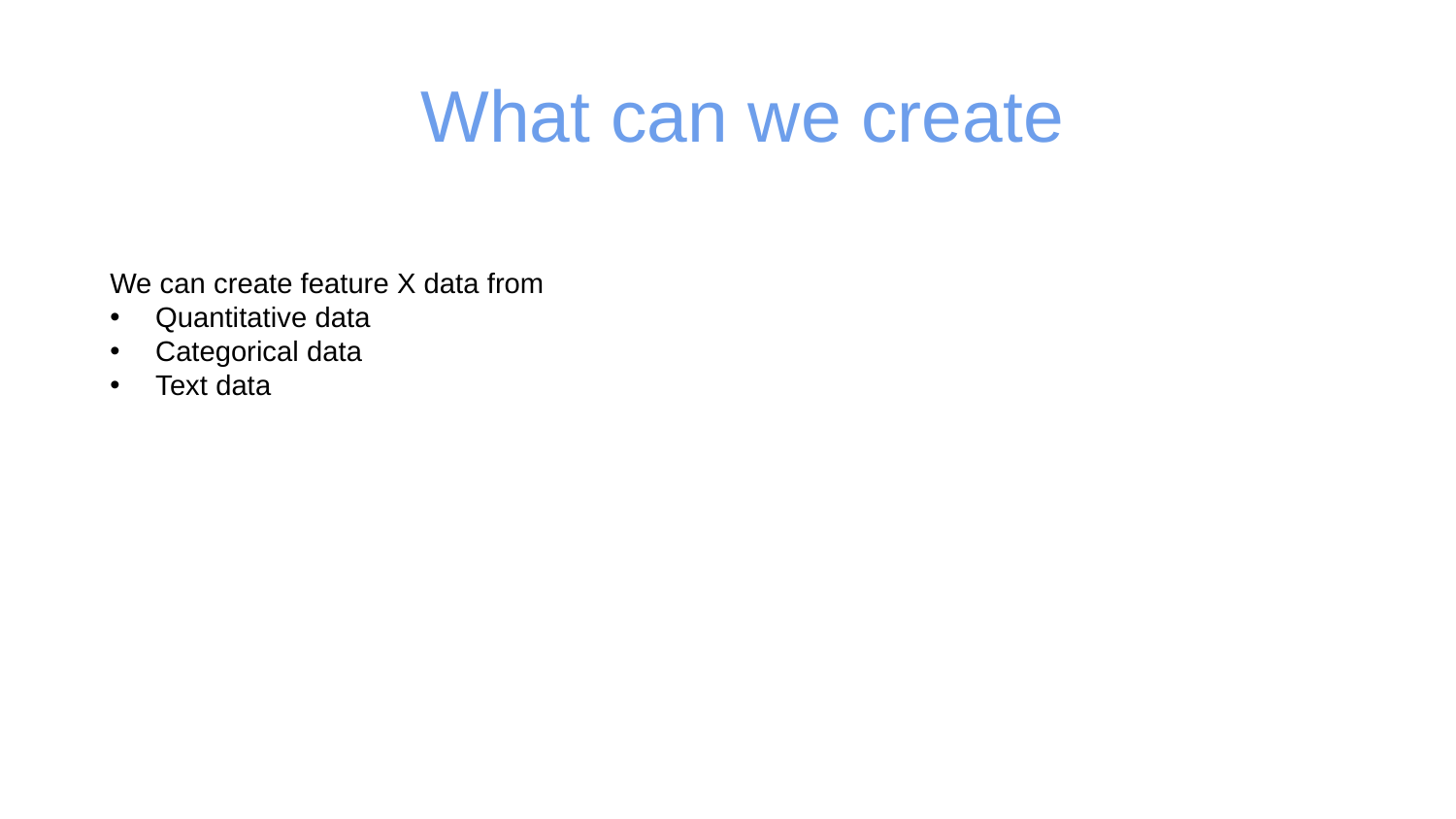

# What can we create
We can create feature X data from
Quantitative data
Categorical data
Text data